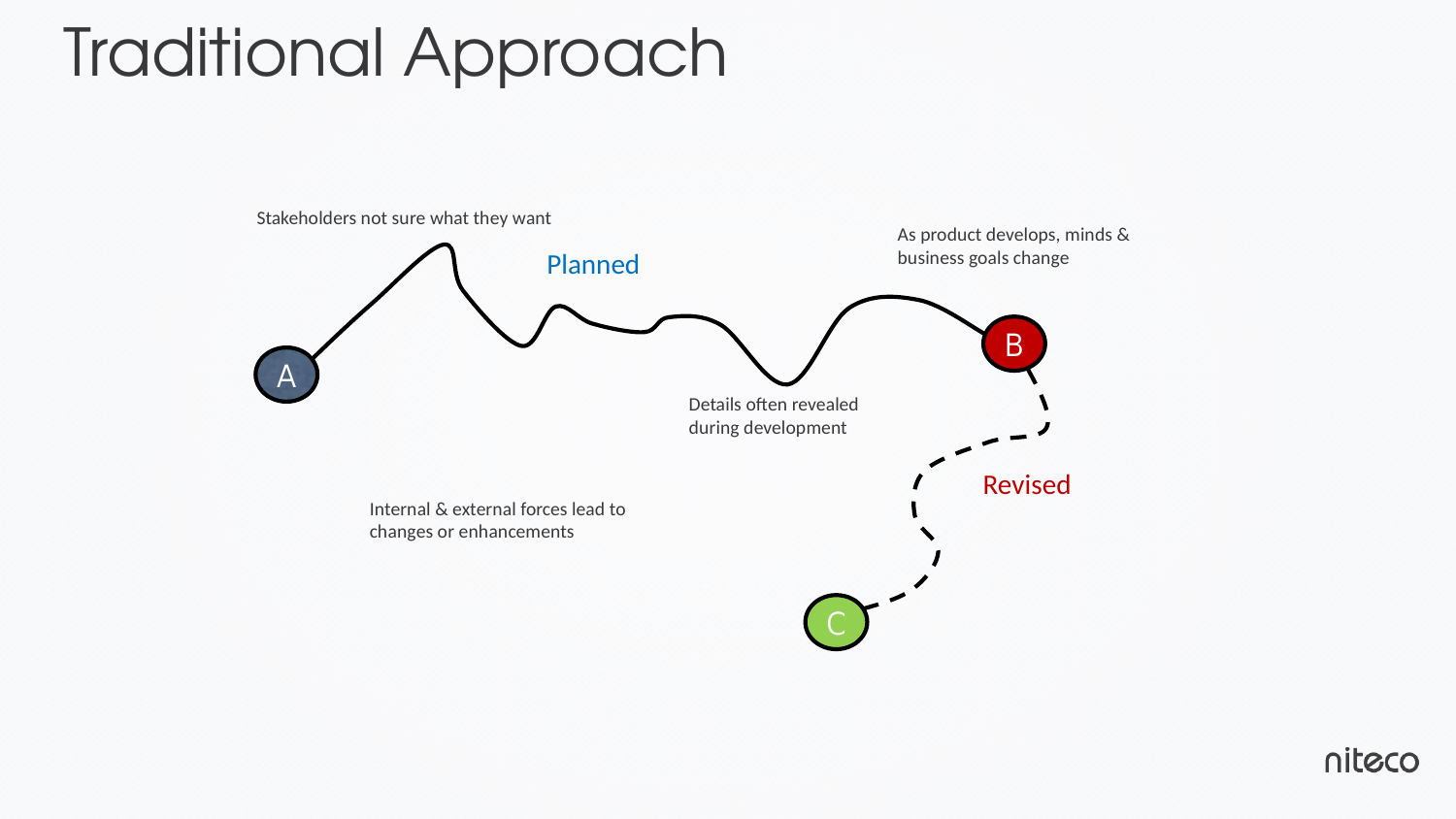

# Traditional Approach
Stakeholders not sure what they want
As product develops, minds & business goals change
Planned

B
A

Details often revealed during development
Revised
Internal & external forces lead to changes or enhancements
C